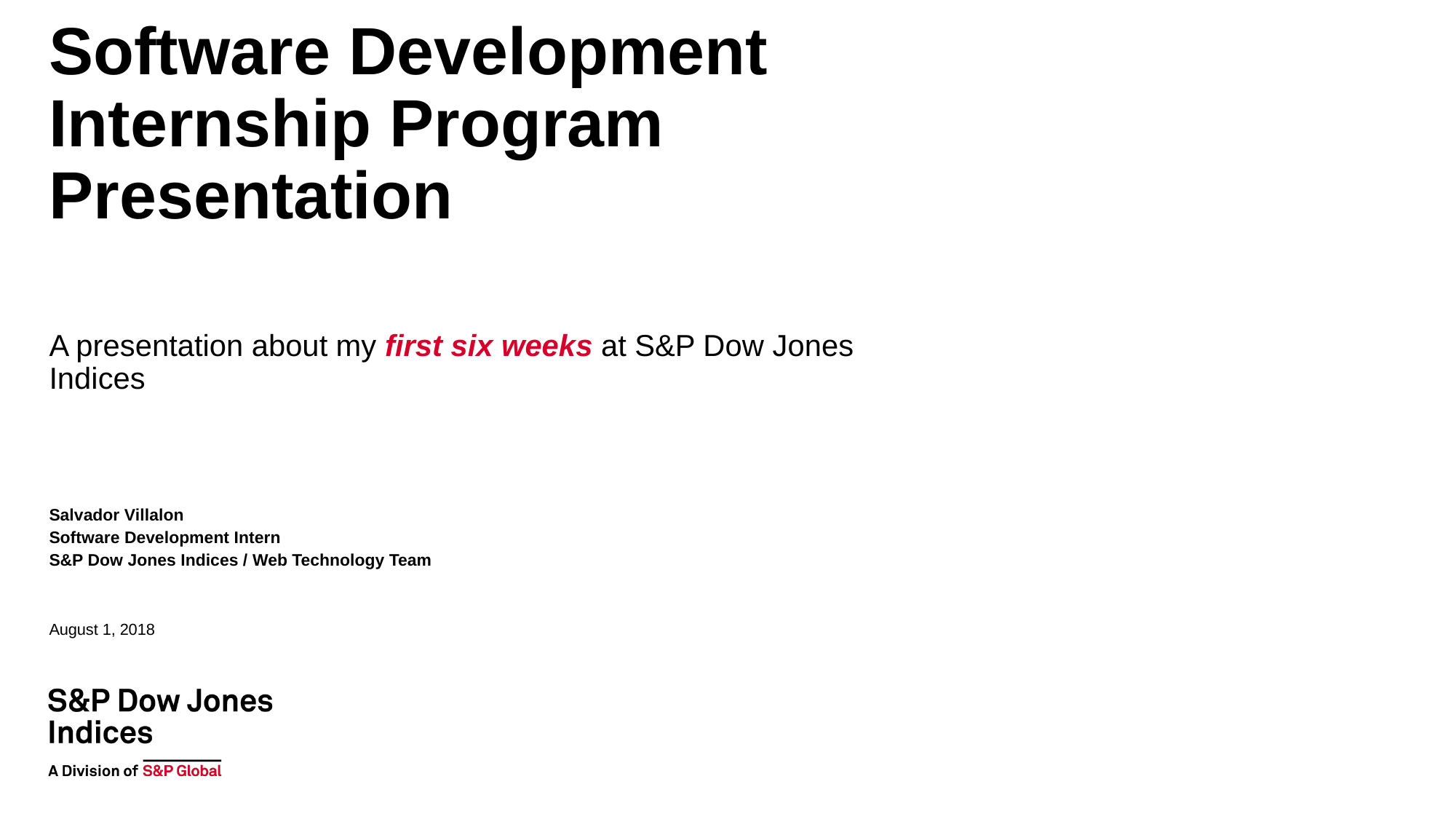

# Software Development Internship Program Presentation
A presentation about my first six weeks at S&P Dow Jones Indices
Salvador Villalon
Software Development Intern
S&P Dow Jones Indices / Web Technology Team
August 1, 2018